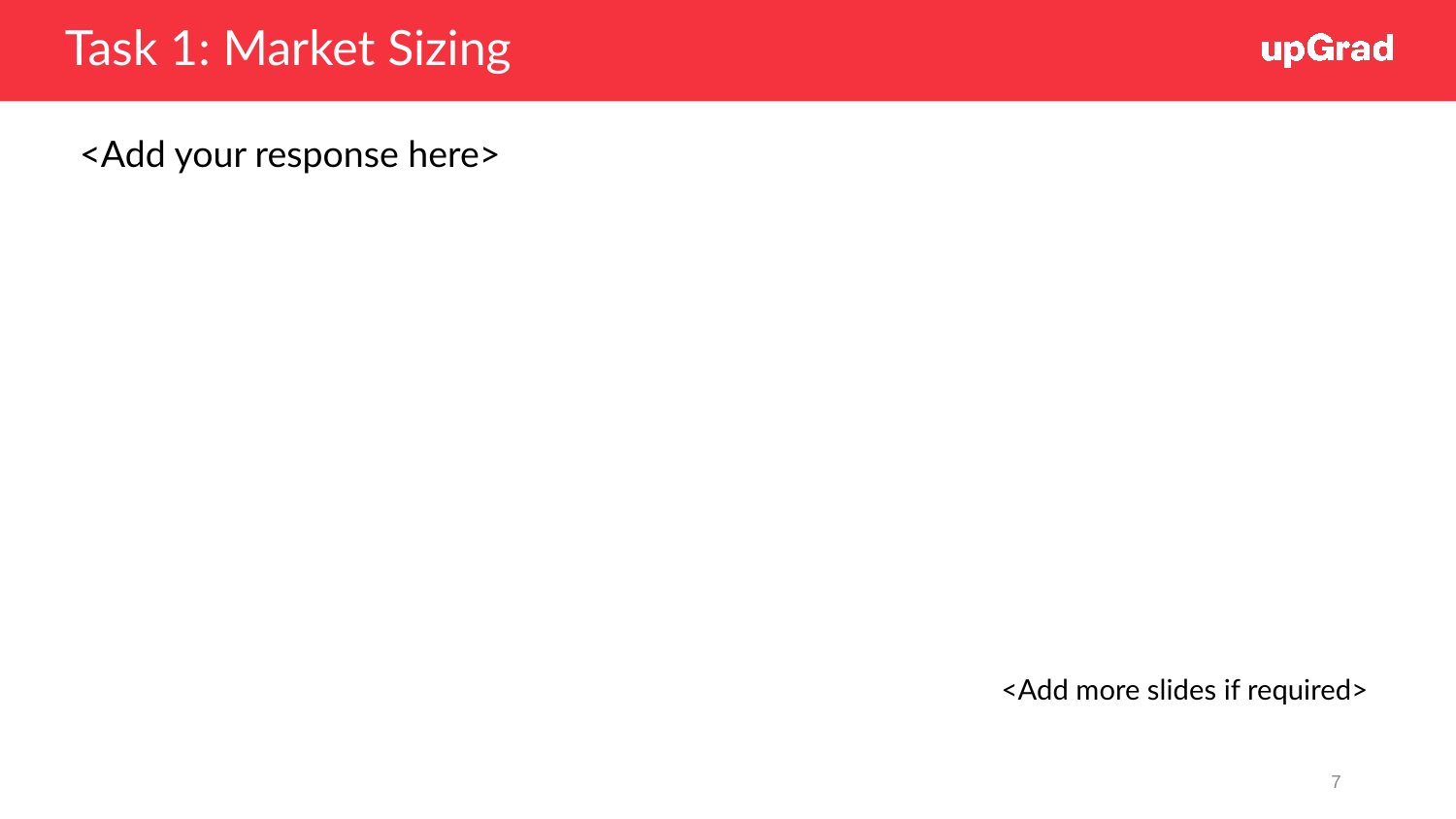

# Task 1: Market Sizing
<Add your response here>
<Add more slides if required>
7